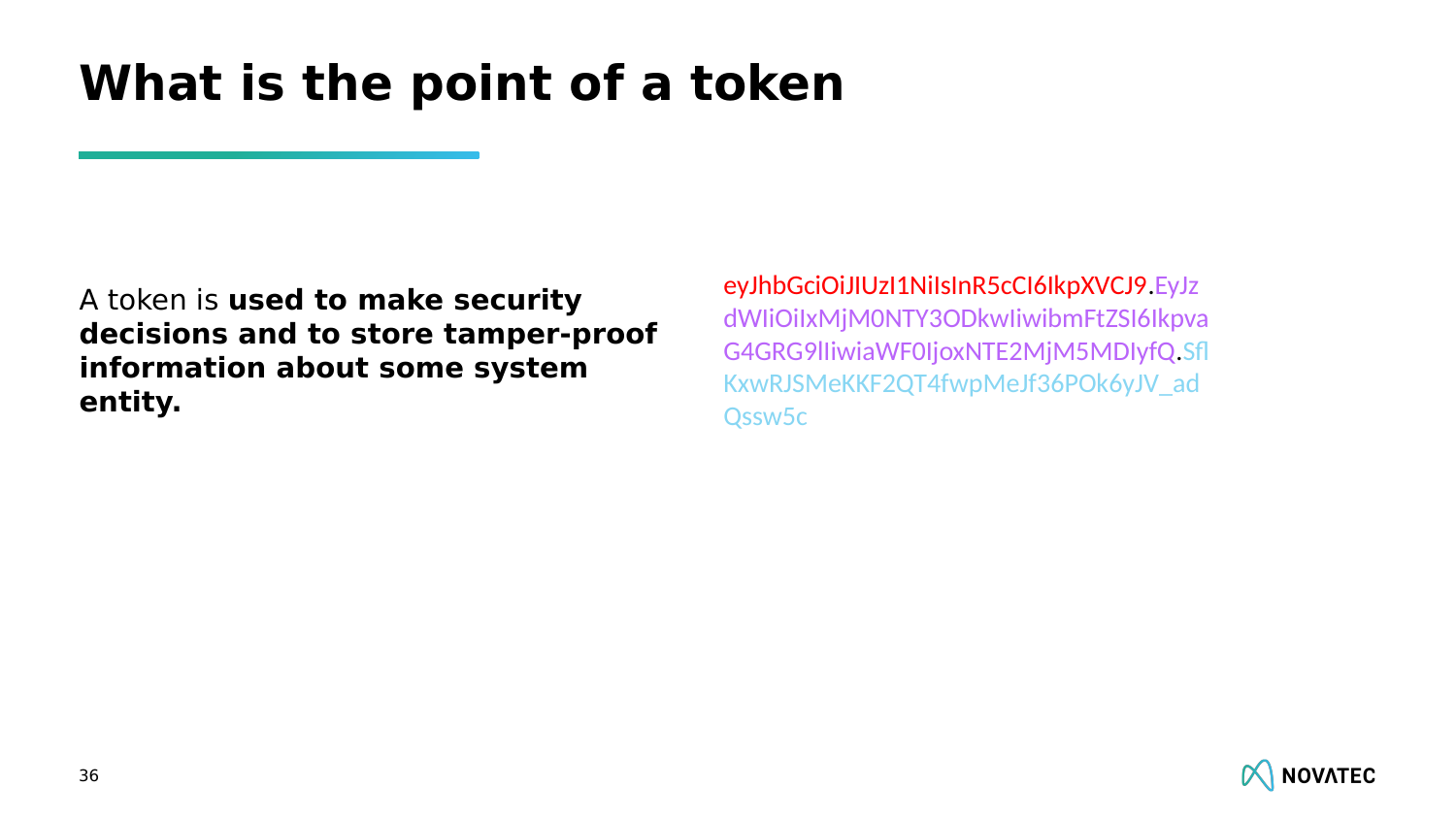

# What is the point of a token
eyJhbGciOiJIUzI1NiIsInR5cCI6IkpXVCJ9.EyJzdWIiOiIxMjM0NTY3ODkwIiwibmFtZSI6IkpvaG4GRG9lIiwiaWF0IjoxNTE2MjM5MDIyfQ.SflKxwRJSMeKKF2QT4fwpMeJf36POk6yJV_adQssw5c
A token is used to make security decisions and to store tamper-proof information about some system entity.

36